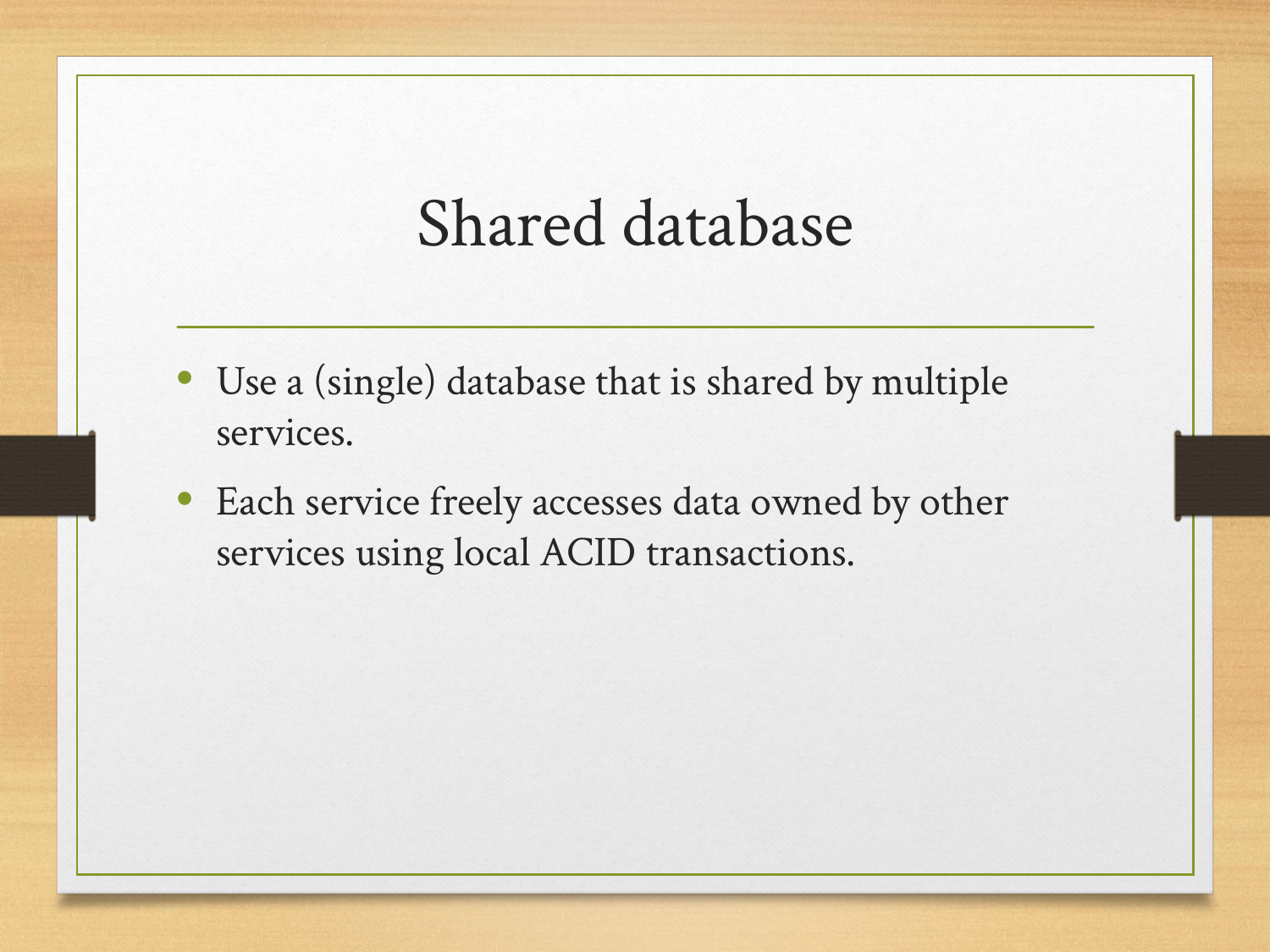

# Shared database
Use a (single) database that is shared by multiple services.
Each service freely accesses data owned by other services using local ACID transactions.